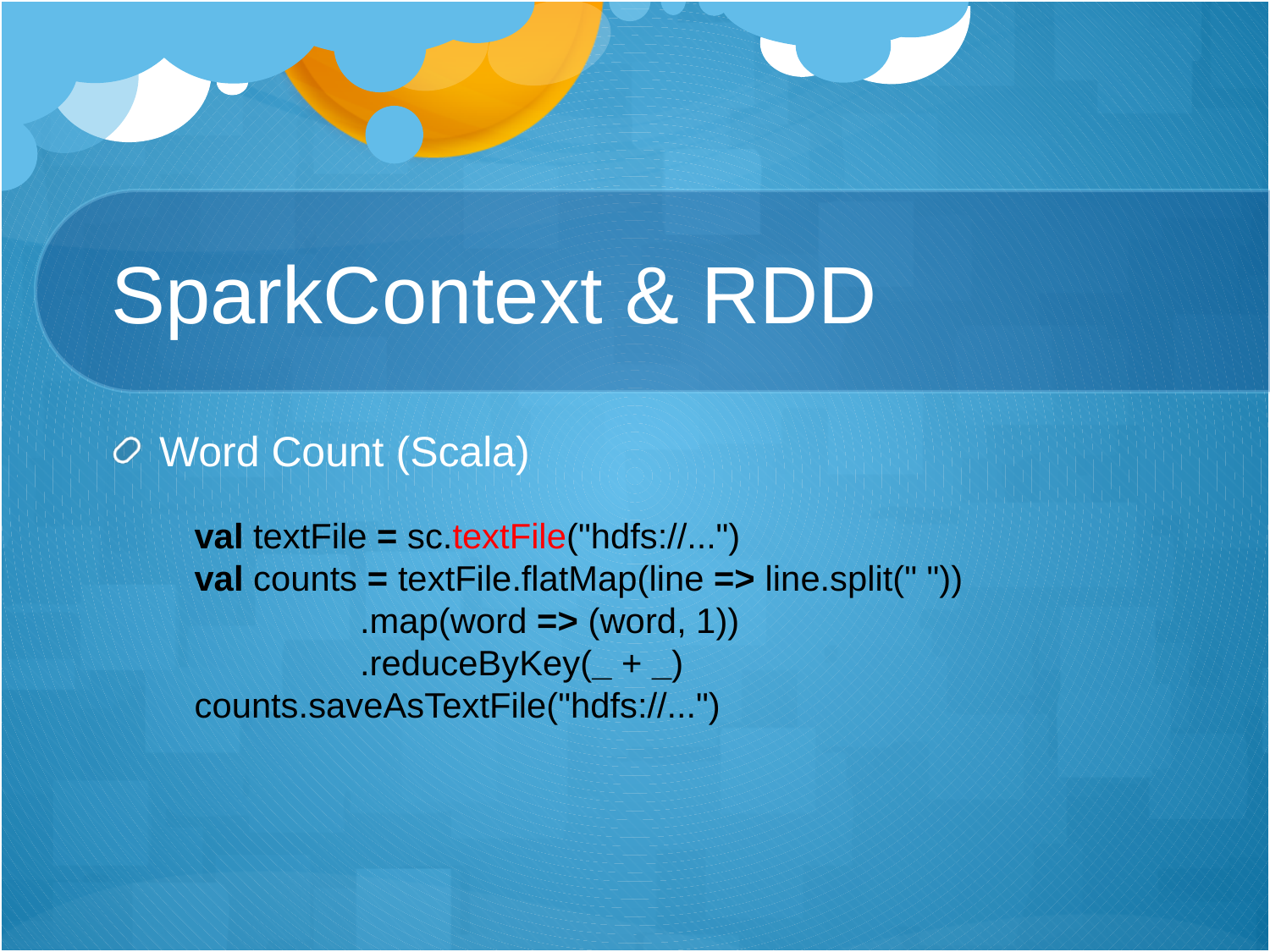

# SparkContext & RDD
Word Count (Scala)
val textFile = sc.textFile("hdfs://...")
val counts = textFile.flatMap(line => line.split(" "))
                 .map(word => (word, 1))
                 .reduceByKey(_ + _)
counts.saveAsTextFile("hdfs://...")